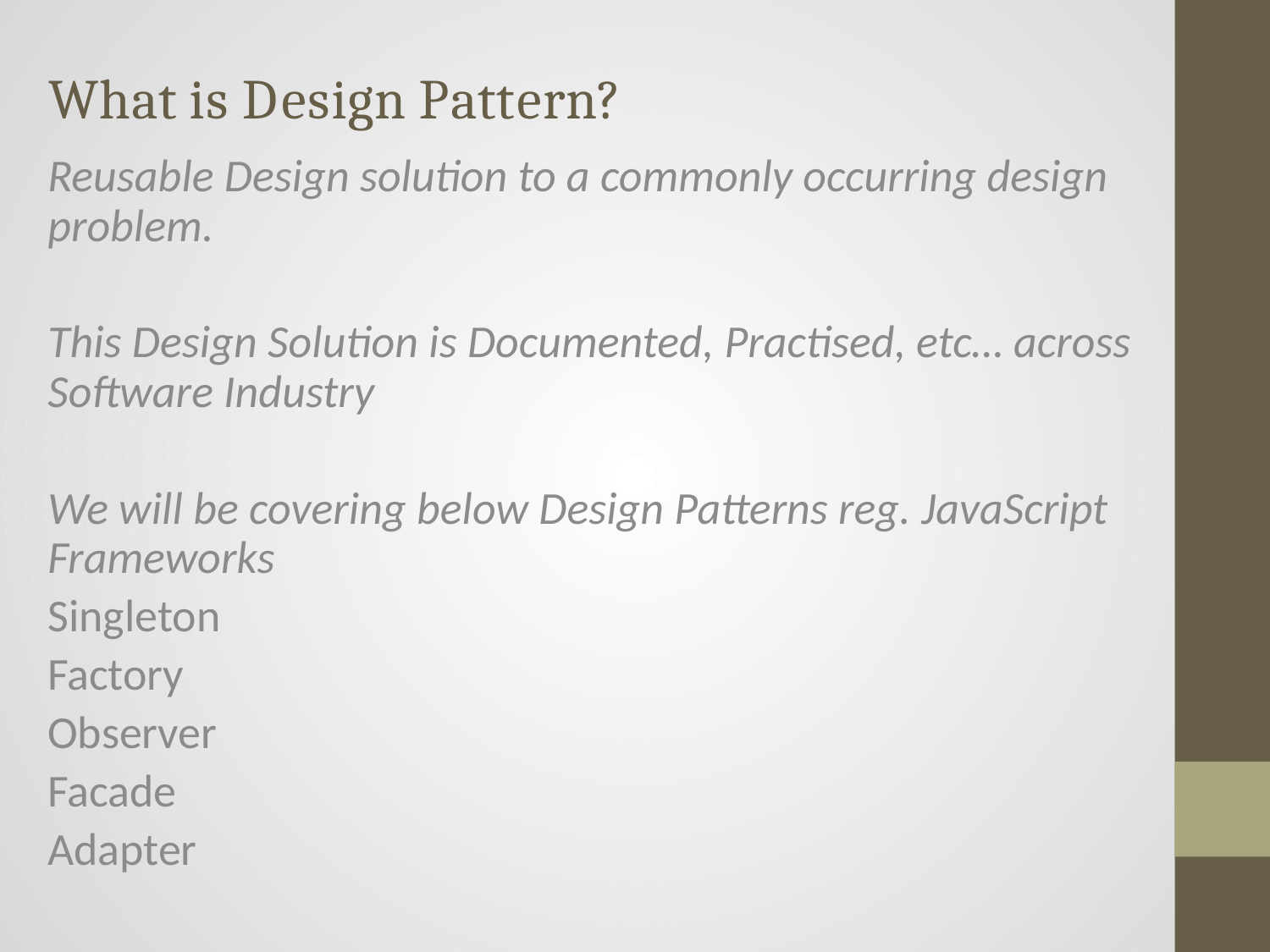

# What is Design Pattern?
Reusable Design solution to a commonly occurring design problem.

This Design Solution is Documented, Practised, etc… across Software Industry

We will be covering below Design Patterns reg. JavaScript Frameworks
Singleton
Factory
Observer
Facade
Adapter